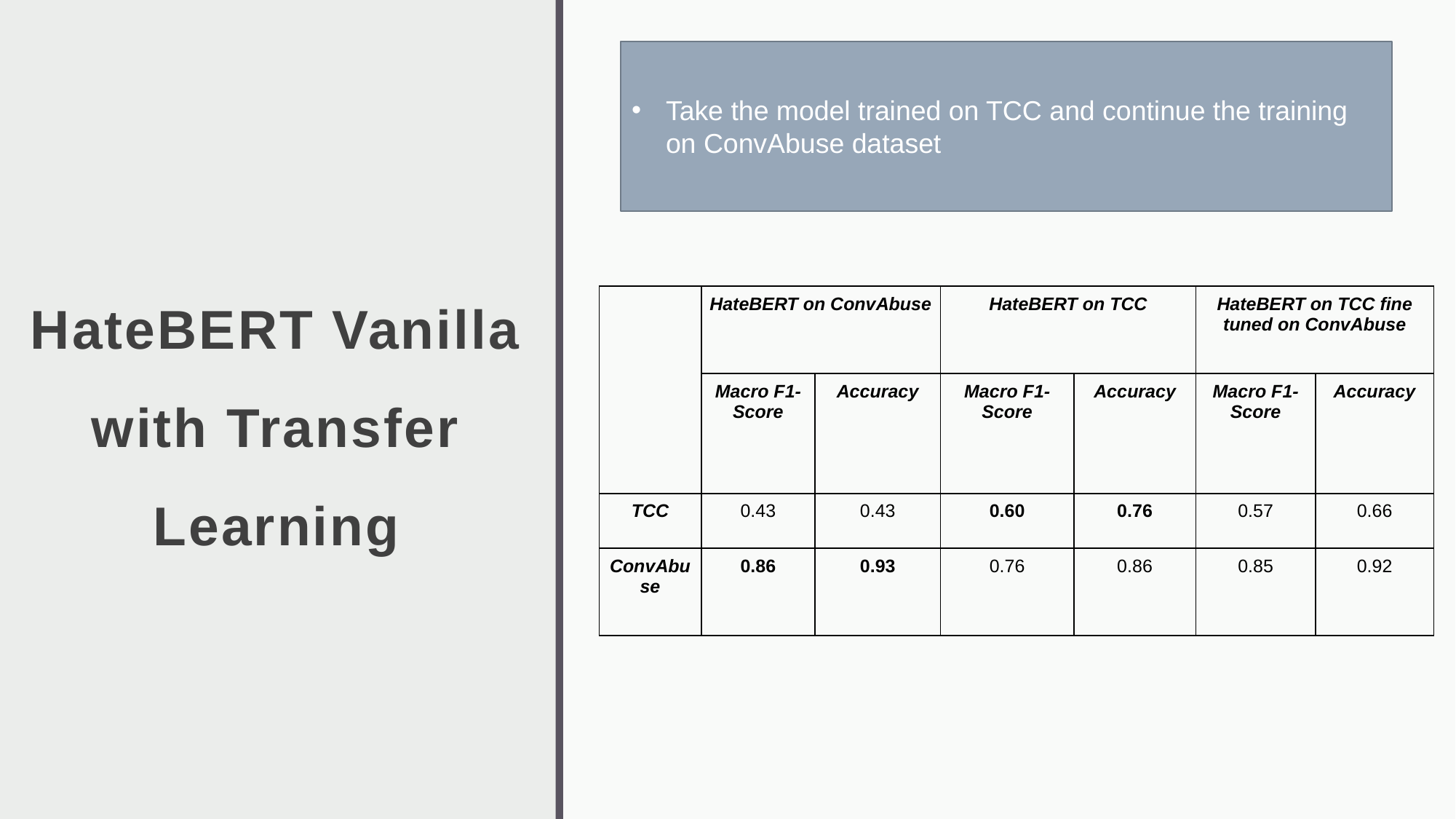

Take the model trained on TCC and continue the training on ConvAbuse dataset
# HateBERT Vanilla with Transfer Learning

|  | HateBERT on ConvAbuse |  | HateBERT on TCC |  | HateBERT on TCC fine tuned on ConvAbuse |  |
| --- | --- | --- | --- | --- | --- | --- |
|  | Macro F1-Score | Accuracy | Macro F1-Score | Accuracy | Macro F1-Score | Accuracy |
| TCC | 0.43 | 0.43 | 0.60 | 0.76 | 0.57 | 0.66 |
| ConvAbuse | 0.86 | 0.93 | 0.76 | 0.86 | 0.85 | 0.92 |